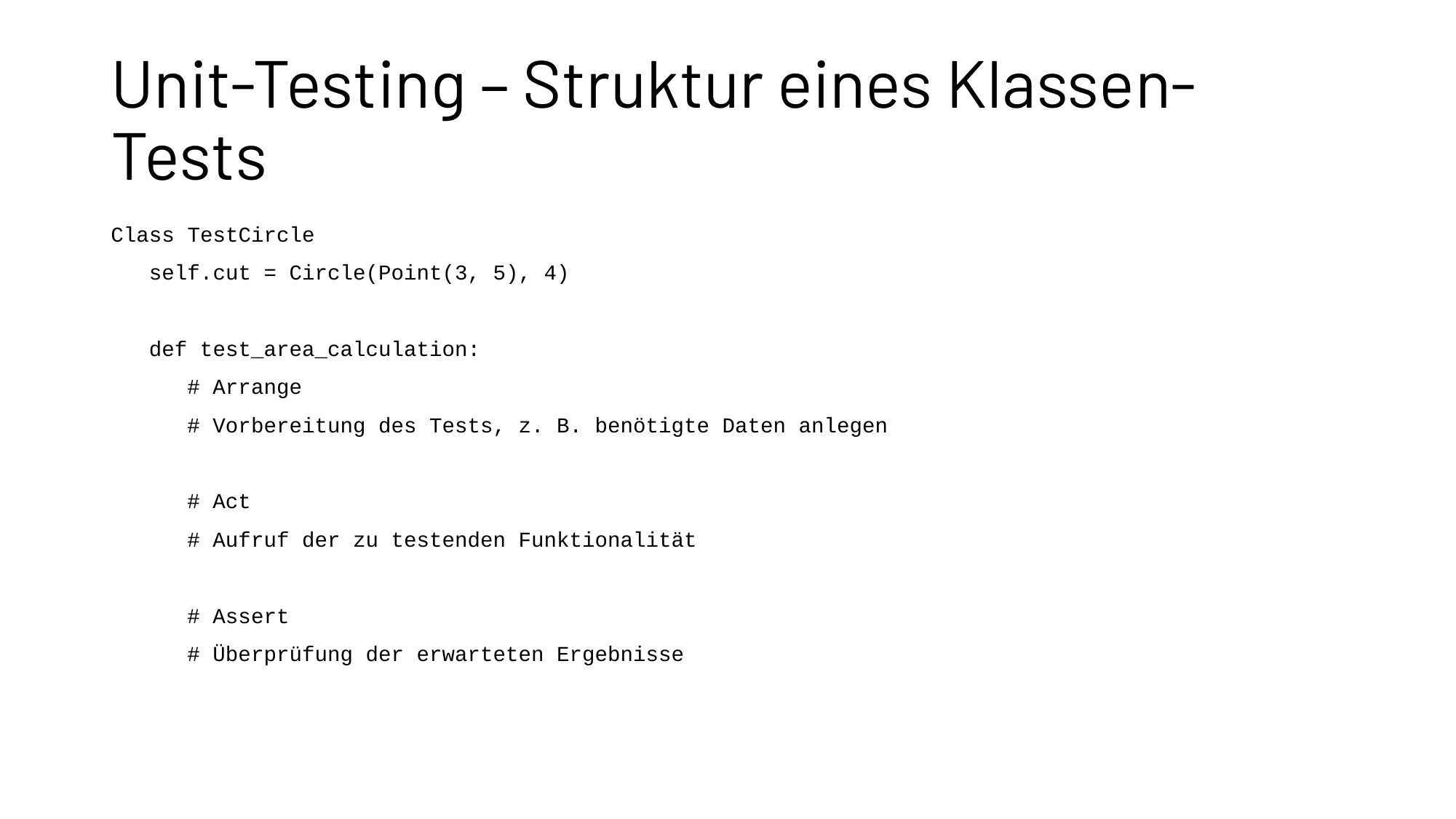

# Unit-Testing – Struktur eines Klassen-Tests
Class TestCircle
   self.cut = Circle(Point(3, 5), 4)

   def test_area_calculation:
      # Arrange
      # Vorbereitung des Tests, z. B. benötigte Daten anlegen

      # Act
      # Aufruf der zu testenden Funktionalität

      # Assert
      # Überprüfung der erwarteten Ergebnisse